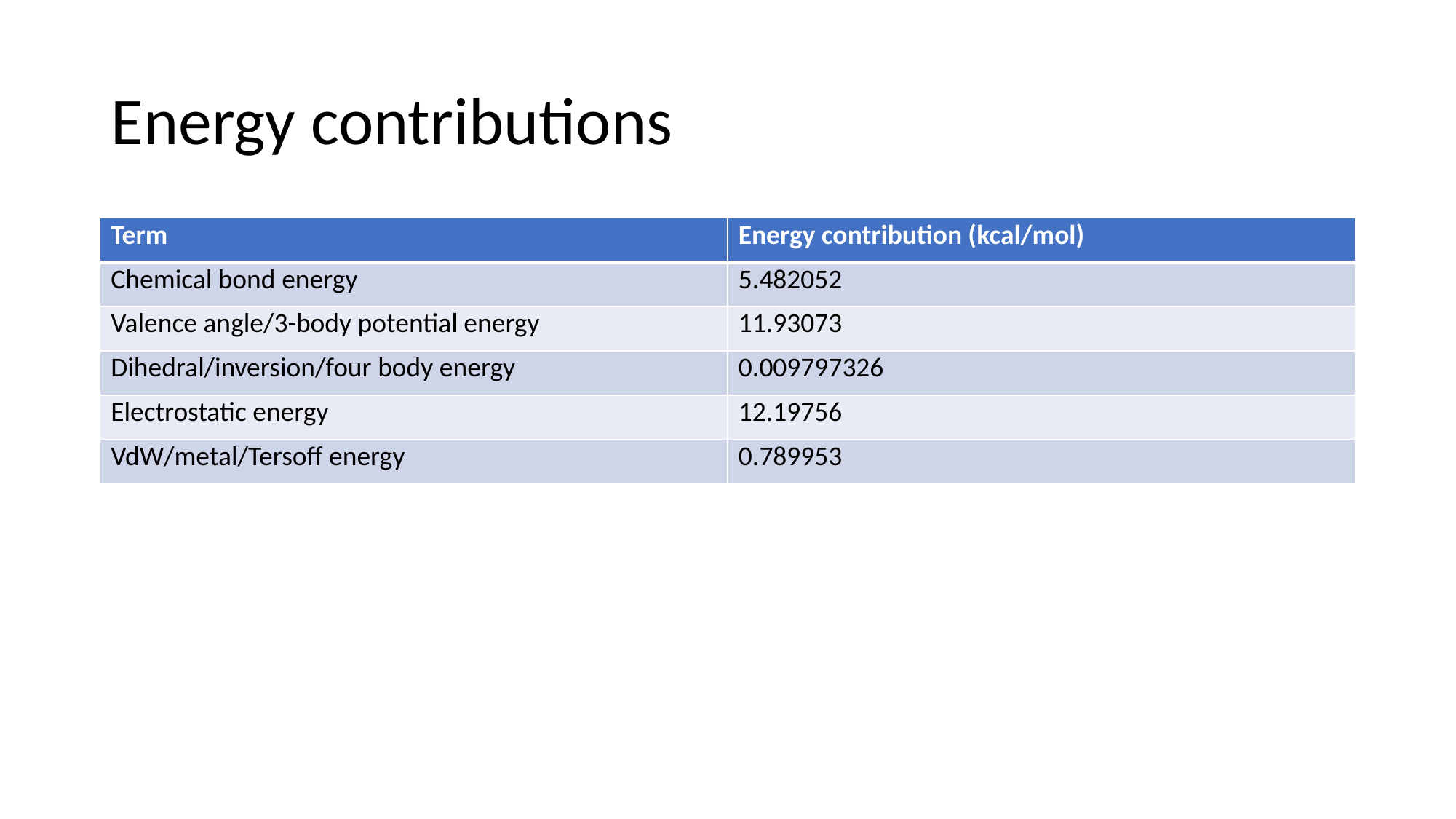

# Energy contributions
| Term | Energy contribution (kcal/mol) |
| --- | --- |
| Chemical bond energy | 5.482052 |
| Valence angle/3-body potential energy | 11.93073 |
| Dihedral/inversion/four body energy | 0.009797326 |
| Electrostatic energy | 12.19756 |
| VdW/metal/Tersoff energy | 0.789953 |